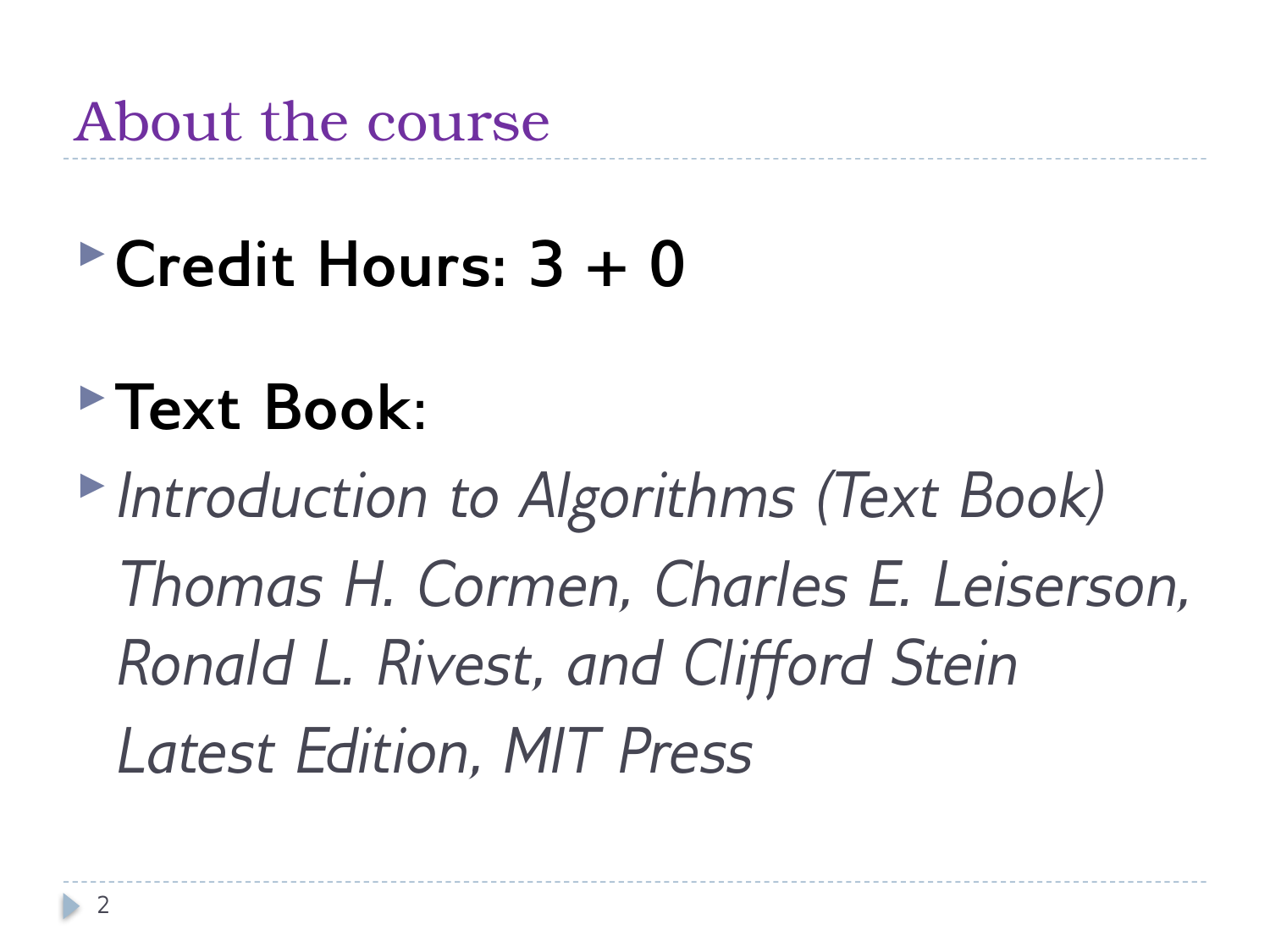

# About the course
Credit Hours: 3 + 0
Text Book:
Introduction to Algorithms (Text Book)
	Thomas H. Cormen, Charles E. Leiserson, Ronald L. Rivest, and Clifford Stein
	Latest Edition, MIT Press
2